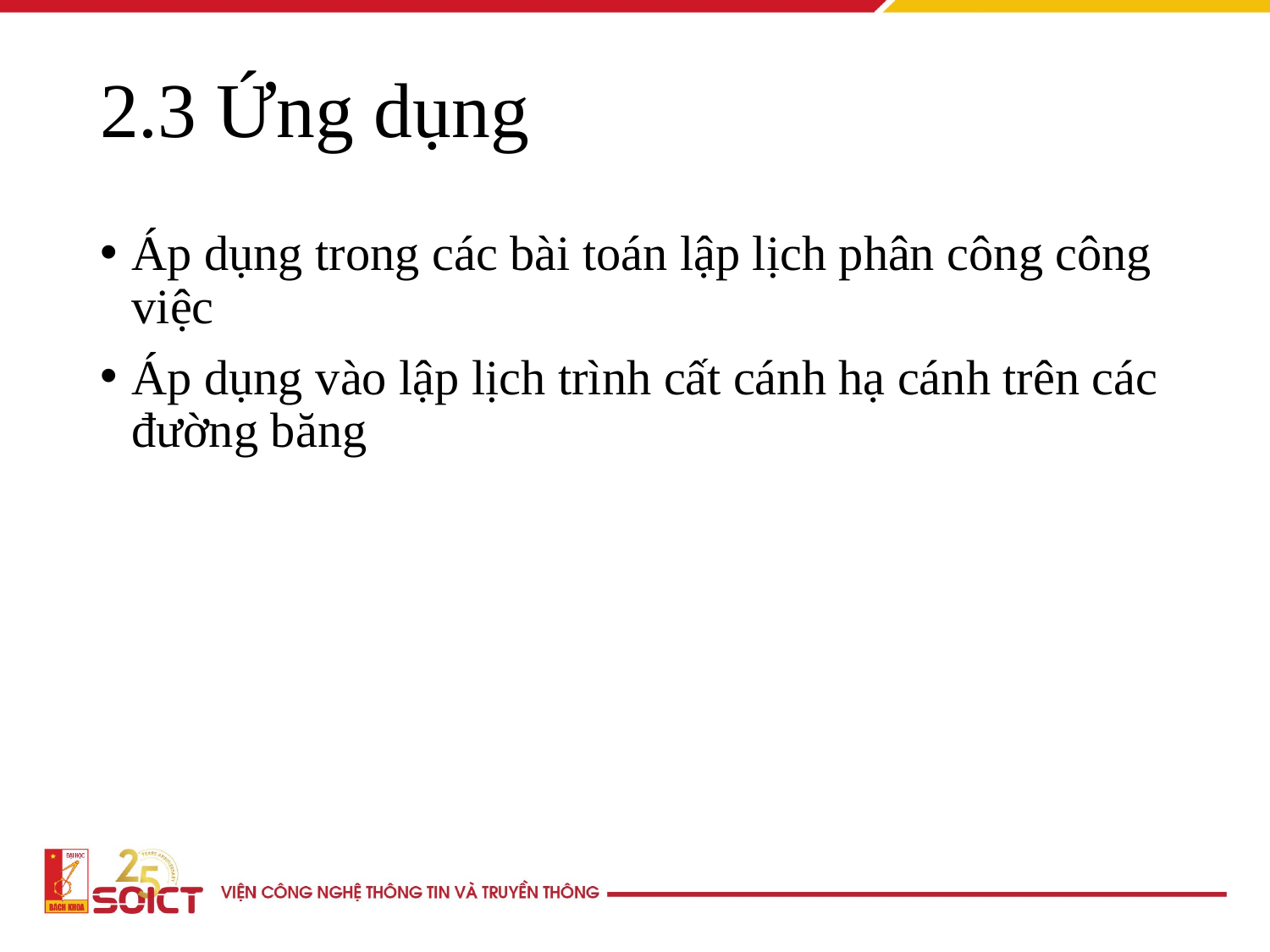

# 2.3 Ứng dụng
Áp dụng trong các bài toán lập lịch phân công công việc
Áp dụng vào lập lịch trình cất cánh hạ cánh trên các đường băng